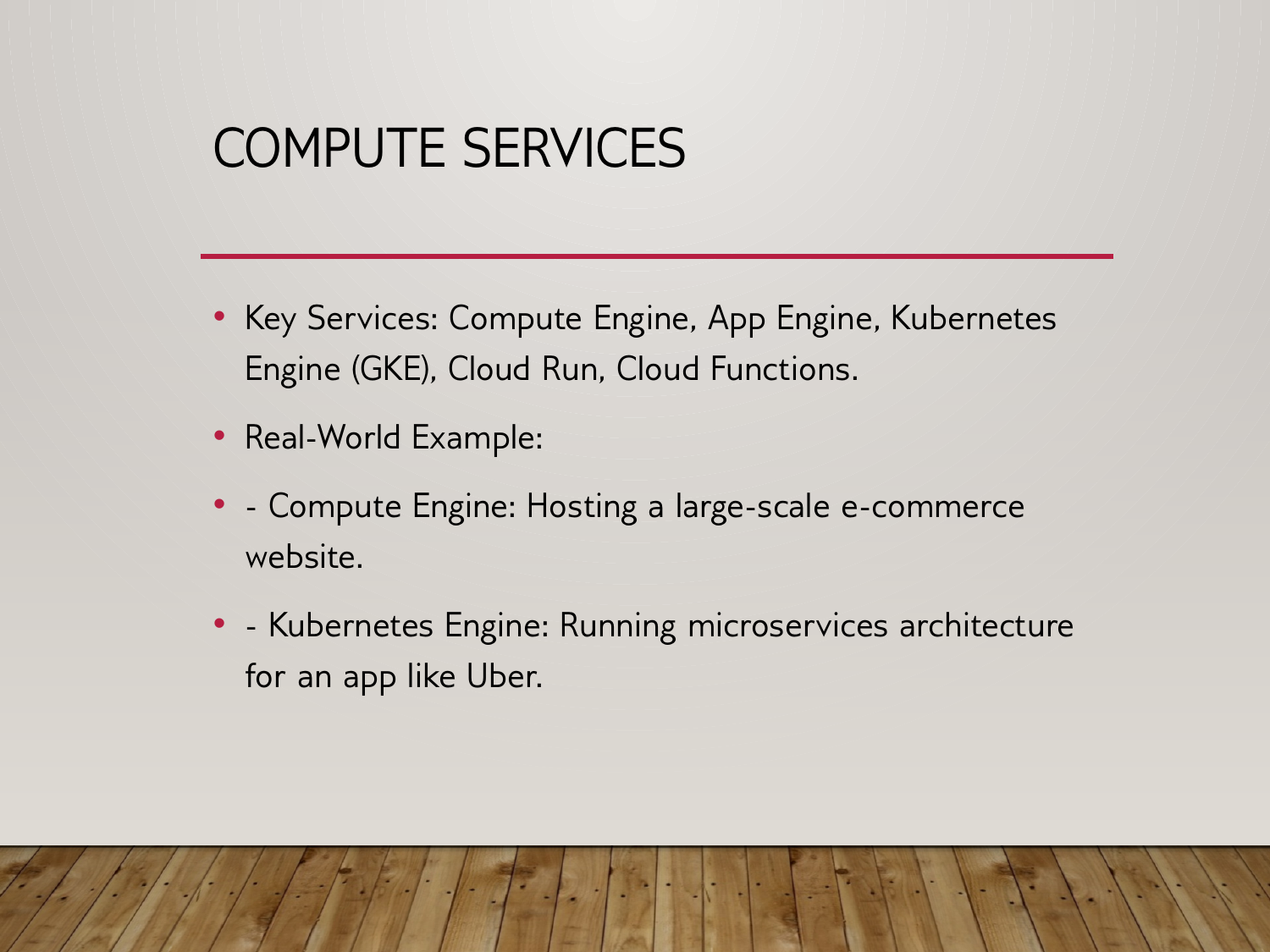

# Compute Services
Key Services: Compute Engine, App Engine, Kubernetes Engine (GKE), Cloud Run, Cloud Functions.
Real-World Example:
- Compute Engine: Hosting a large-scale e-commerce website.
- Kubernetes Engine: Running microservices architecture for an app like Uber.